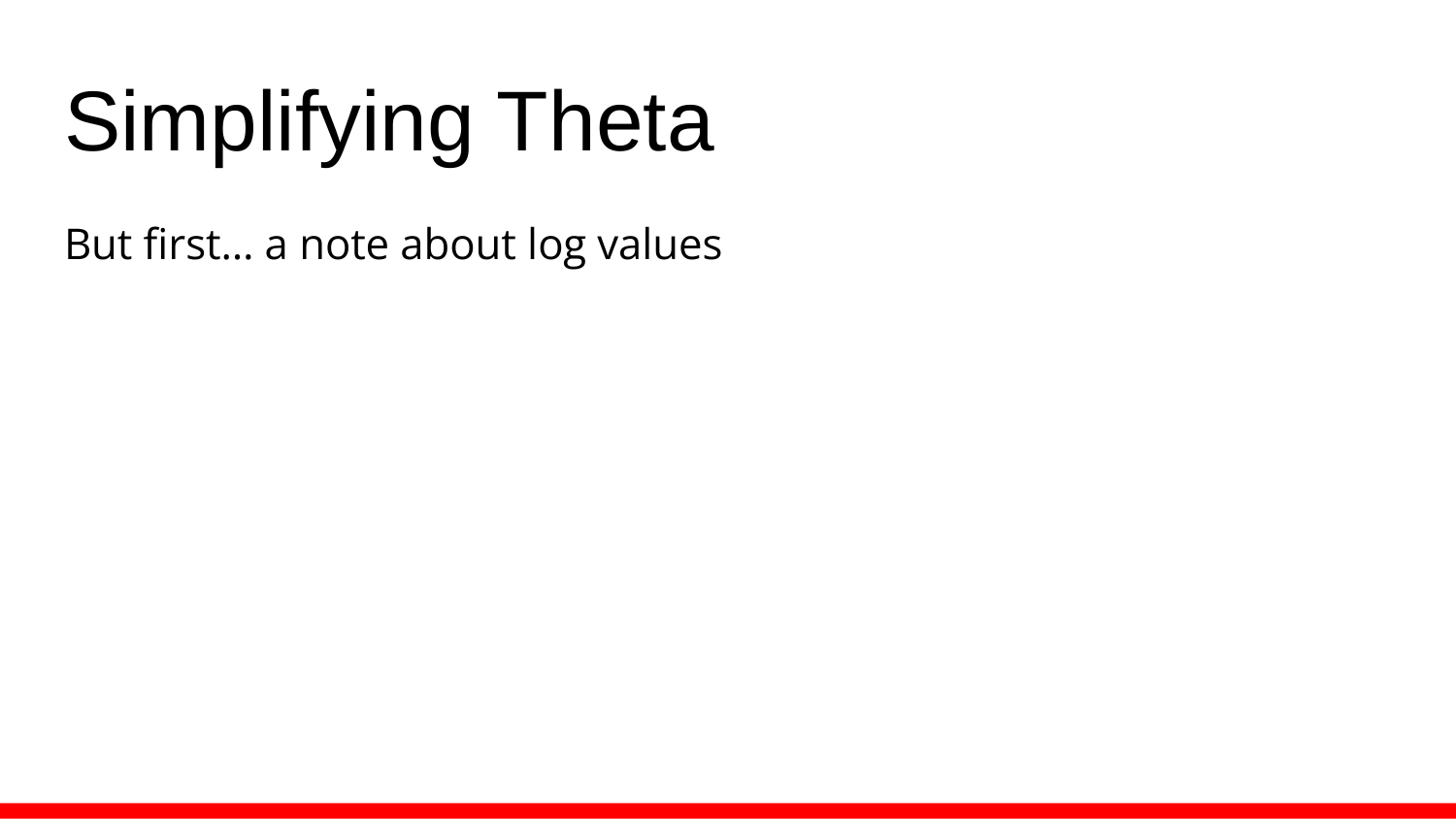

# Simplifying Theta
But first… a note about log values